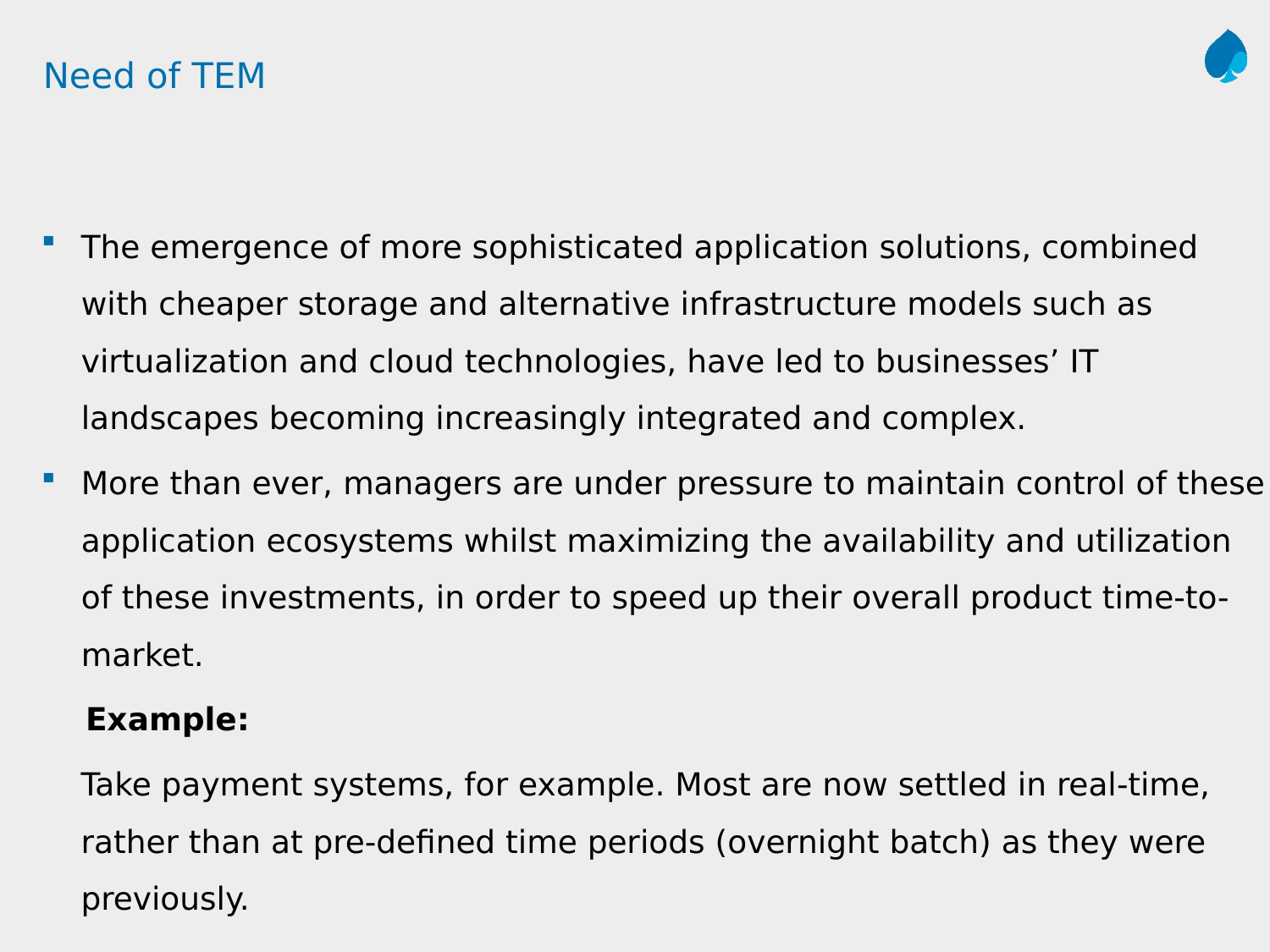

# Need of TEM
The emergence of more sophisticated application solutions, combined with cheaper storage and alternative infrastructure models such as virtualization and cloud technologies, have led to businesses’ IT landscapes becoming increasingly integrated and complex.
More than ever, managers are under pressure to maintain control of these application ecosystems whilst maximizing the availability and utilization of these investments, in order to speed up their overall product time-to-market.
    Example:
Take payment systems, for example. Most are now settled in real-time, rather than at pre-defined time periods (overnight batch) as they were previously.